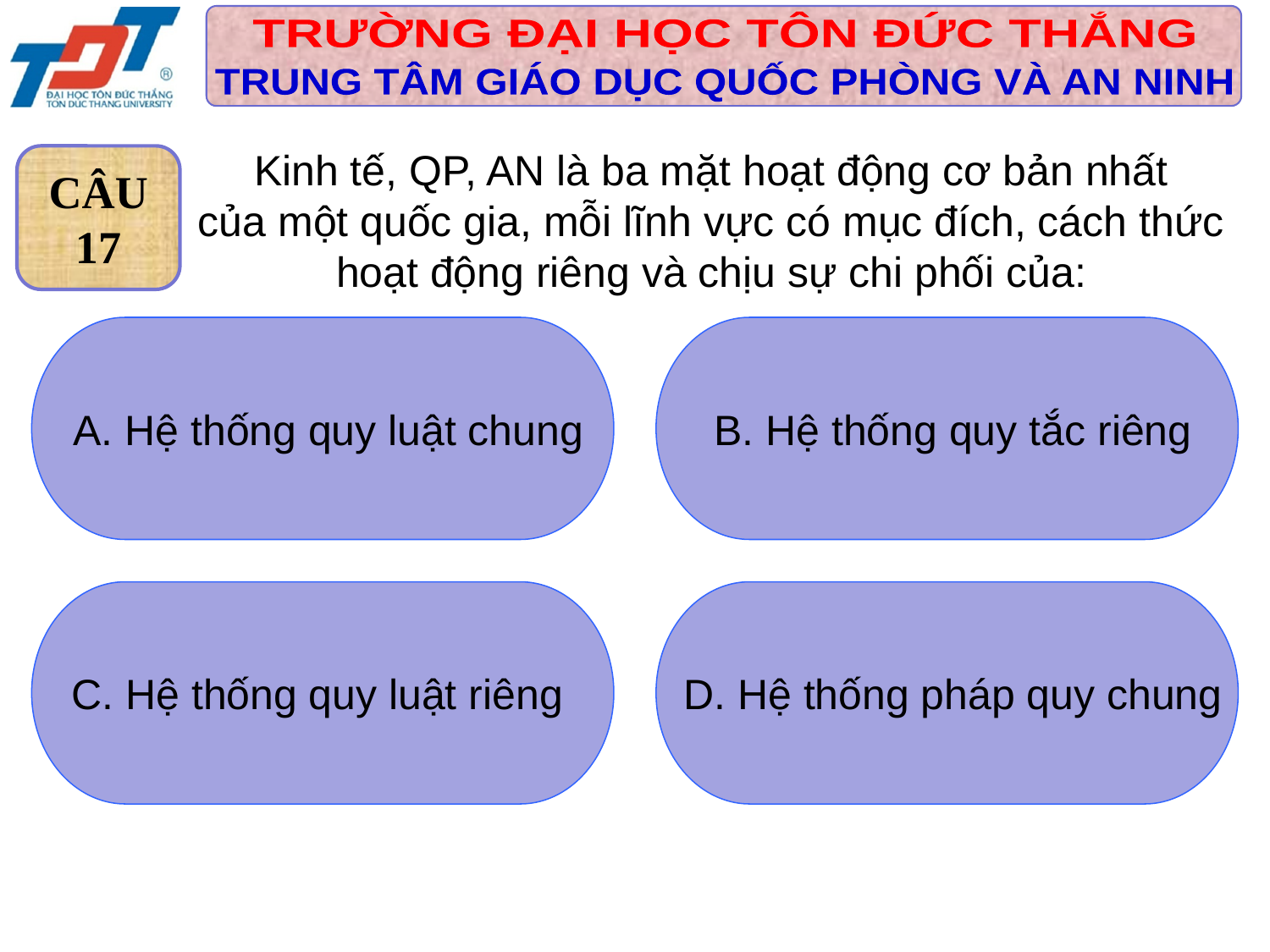

Kinh tế, QP, AN là ba mặt hoạt động cơ bản nhất
của một quốc gia, mỗi lĩnh vực có mục đích, cách thức
hoạt động riêng và chịu sự chi phối của:
CÂU
17
 A. Hệ thống quy luật chung
 B. Hệ thống quy tắc riêng
C. Hệ thống quy luật riêng
 D. Hệ thống pháp quy chung